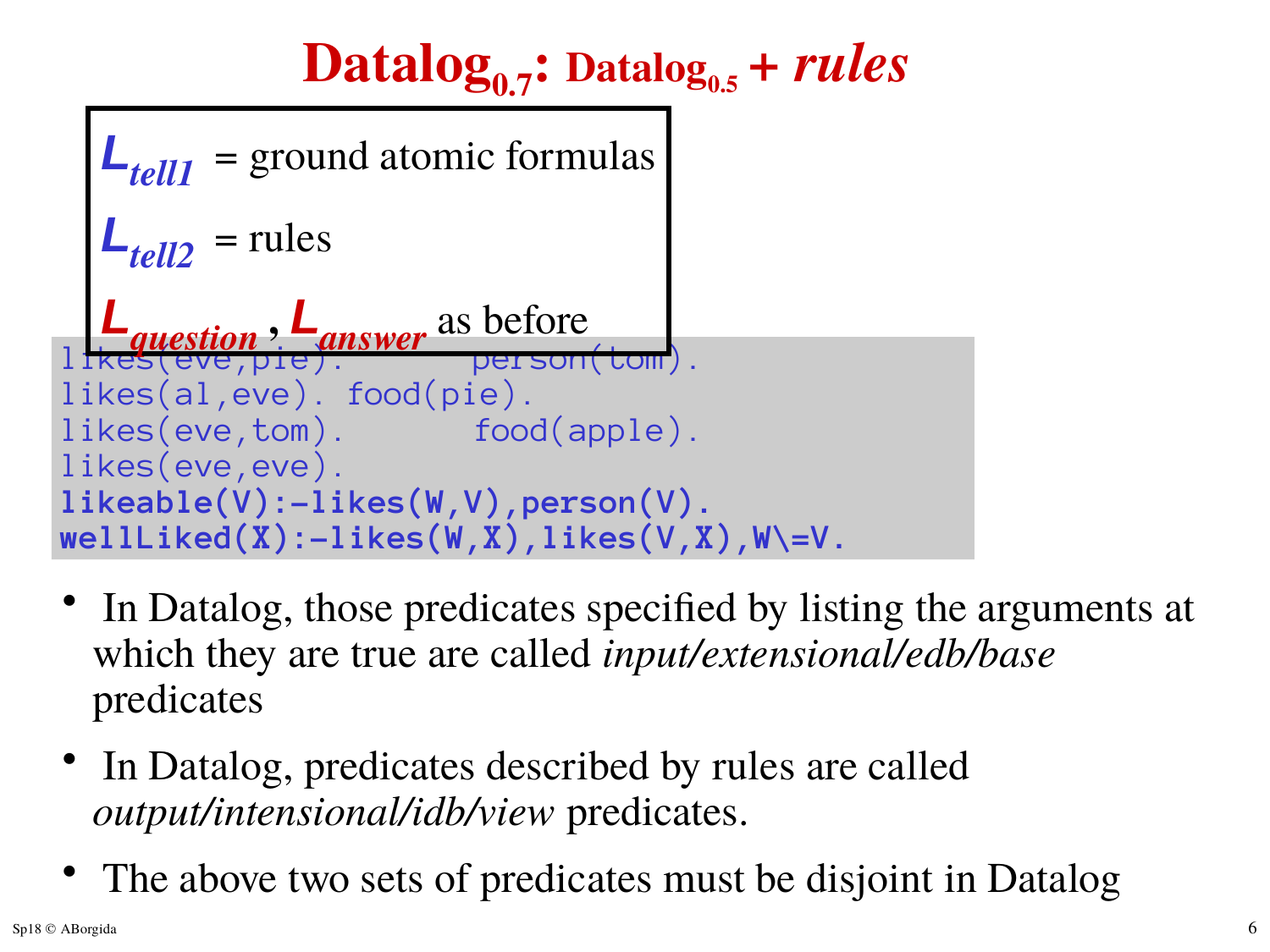

Datalog0.7: Datalog0.5 + rules
Ltell1  = ground atomic formulas
Ltell2  = rules
Lquestion , Lanswer as before
likes(eve,pie).	person(tom).
likes(al,eve).	food(pie).
likes(eve,tom).	food(apple).
likes(eve,eve).
likeable(V):-likes(W,V),person(V).
wellLiked(X):-likes(W,X),likes(V,X),W\=V.
 In Datalog, those predicates specified by listing the arguments at which they are true are called input/extensional/edb/base predicates
 In Datalog, predicates described by rules are called output/intensional/idb/view predicates.
 The above two sets of predicates must be disjoint in Datalog